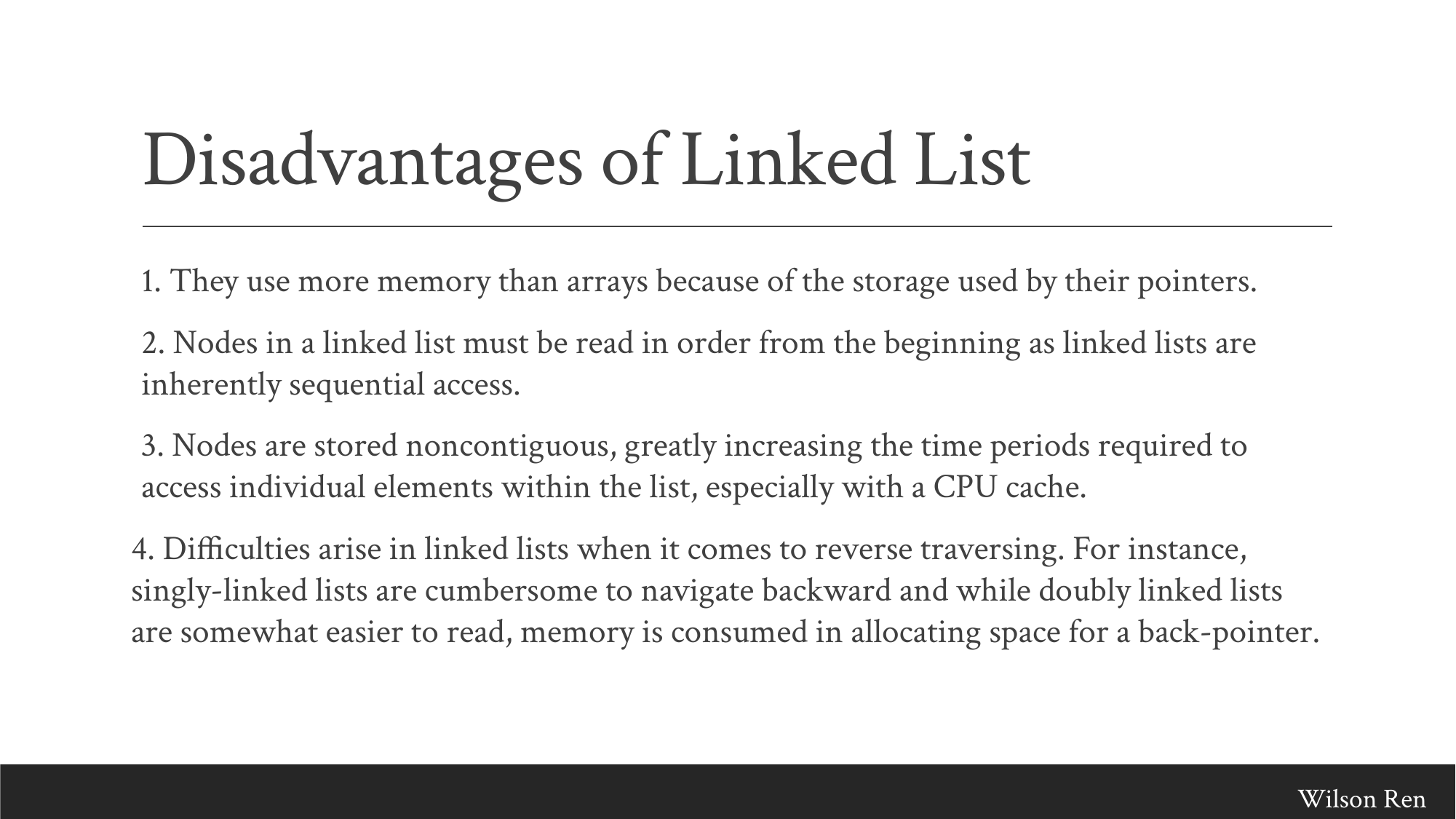

# Disadvantages of Linked List
1. They use more memory than arrays because of the storage used by their pointers.
2. Nodes in a linked list must be read in order from the beginning as linked lists are inherently sequential access.
3. Nodes are stored noncontiguous, greatly increasing the time periods required to access individual elements within the list, especially with a CPU cache.
4. Difficulties arise in linked lists when it comes to reverse traversing. For instance, singly-linked lists are cumbersome to navigate backward and while doubly linked lists are somewhat easier to read, memory is consumed in allocating space for a back-pointer.
Wilson Ren